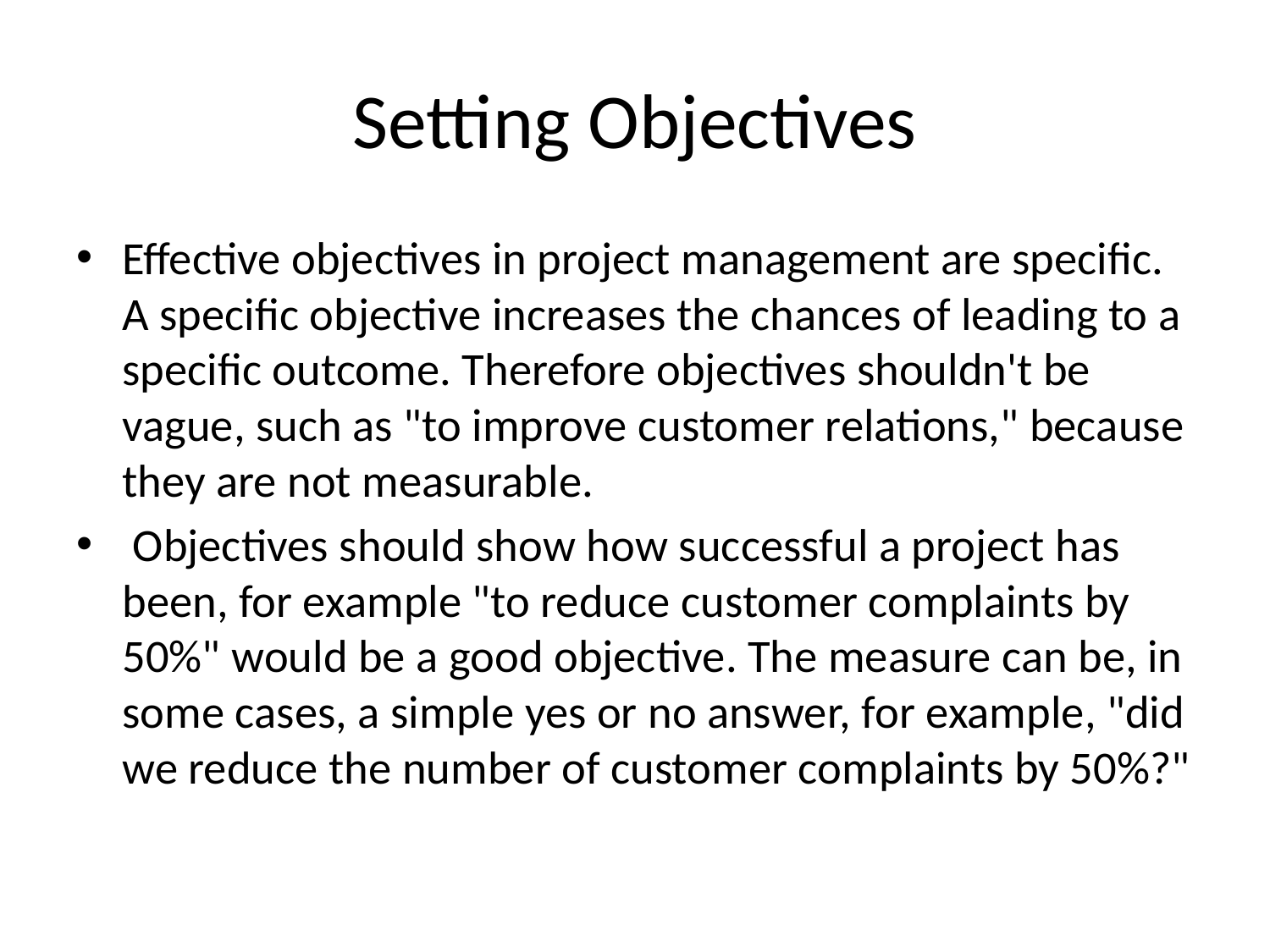

# Setting Objectives
Effective objectives in project management are specific. A specific objective increases the chances of leading to a specific outcome. Therefore objectives shouldn't be vague, such as "to improve customer relations," because they are not measurable.
 Objectives should show how successful a project has been, for example "to reduce customer complaints by 50%" would be a good objective. The measure can be, in some cases, a simple yes or no answer, for example, "did we reduce the number of customer complaints by 50%?"